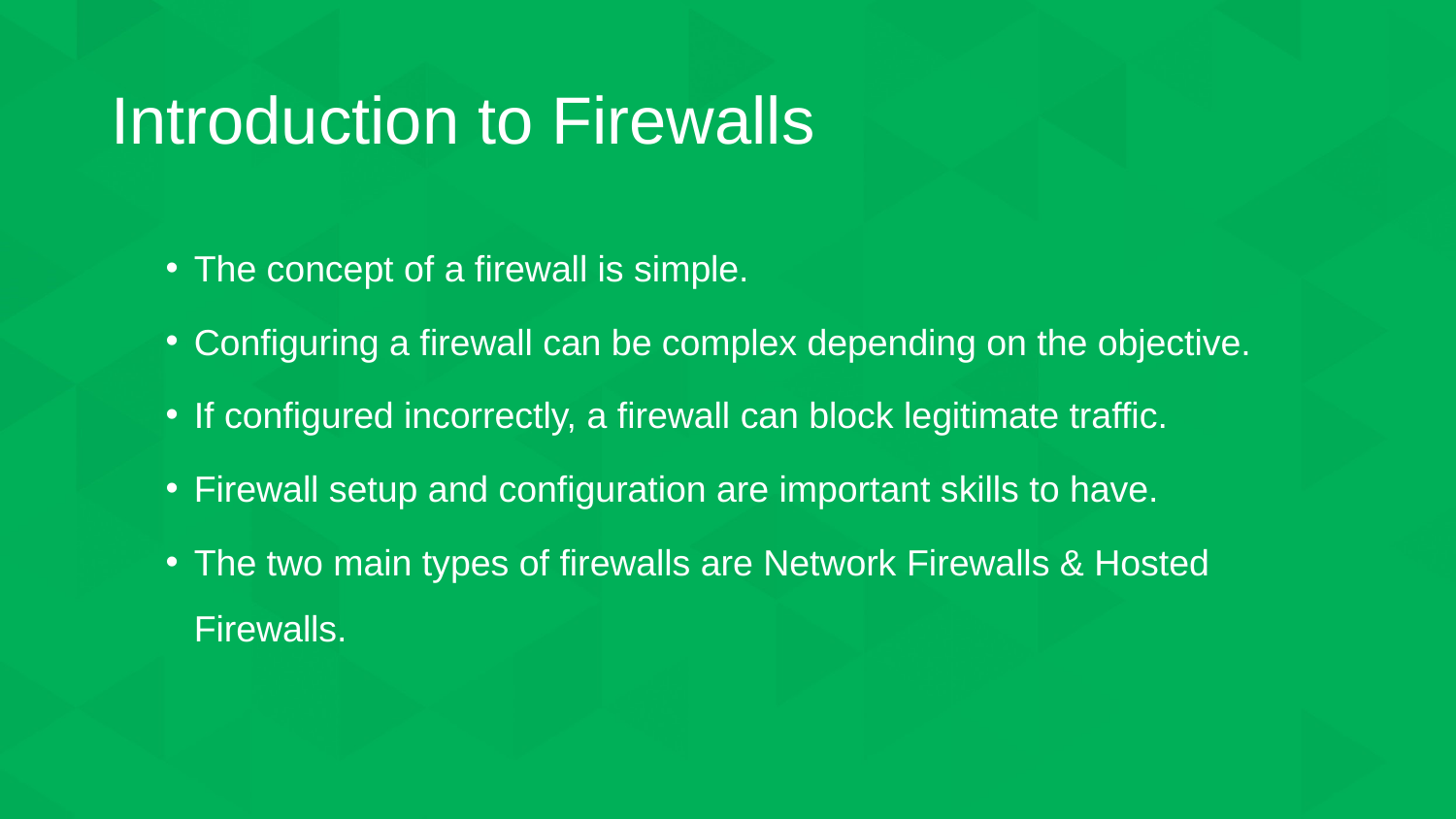

# Introduction to Firewalls
The concept of a firewall is simple.
Configuring a firewall can be complex depending on the objective.
If configured incorrectly, a firewall can block legitimate traffic.
Firewall setup and configuration are important skills to have.
The two main types of firewalls are Network Firewalls & Hosted Firewalls.